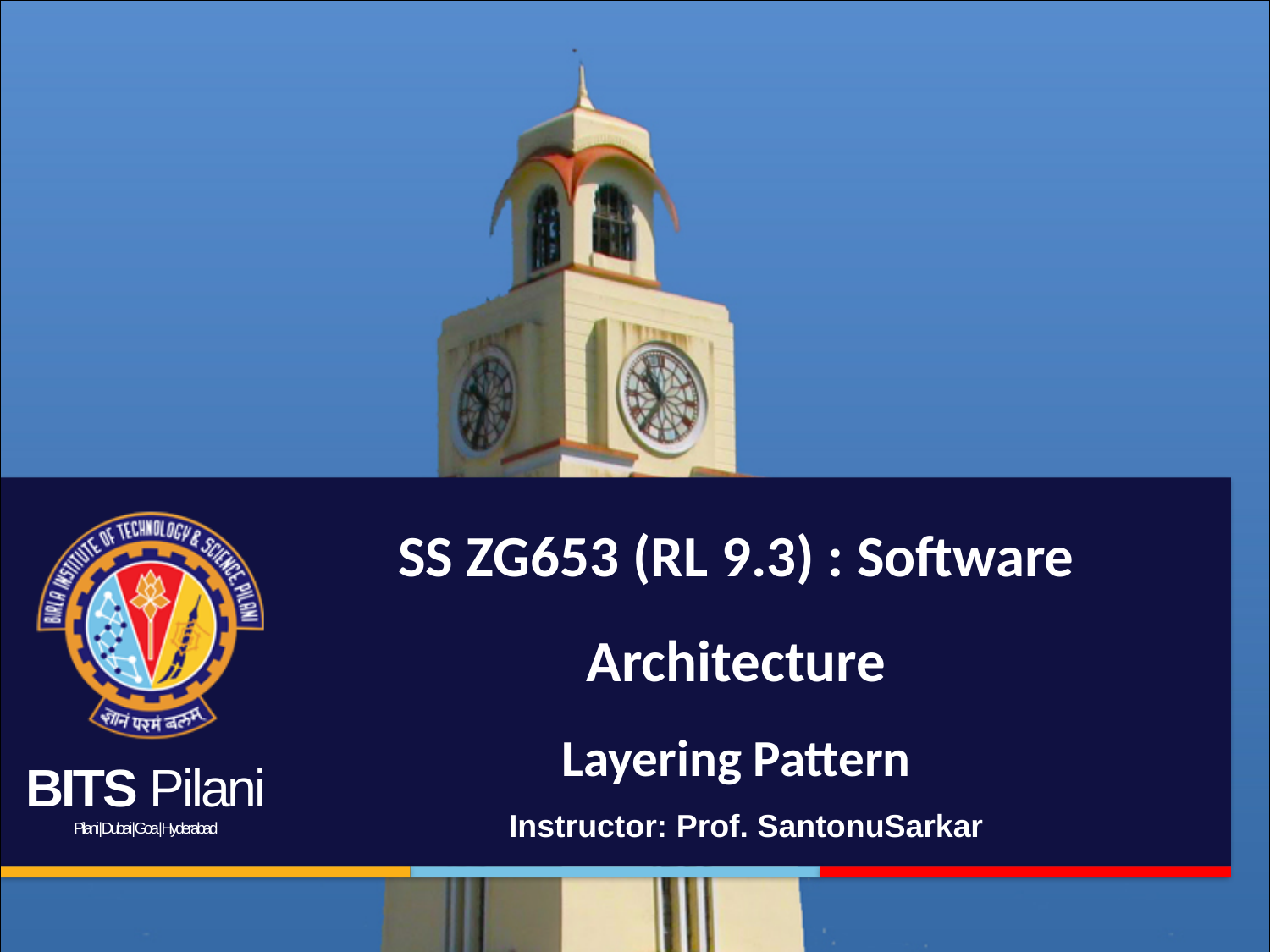

# SS ZG653 (RL 9.3) : Software Architecture Layering Pattern
Instructor: Prof. SantonuSarkar